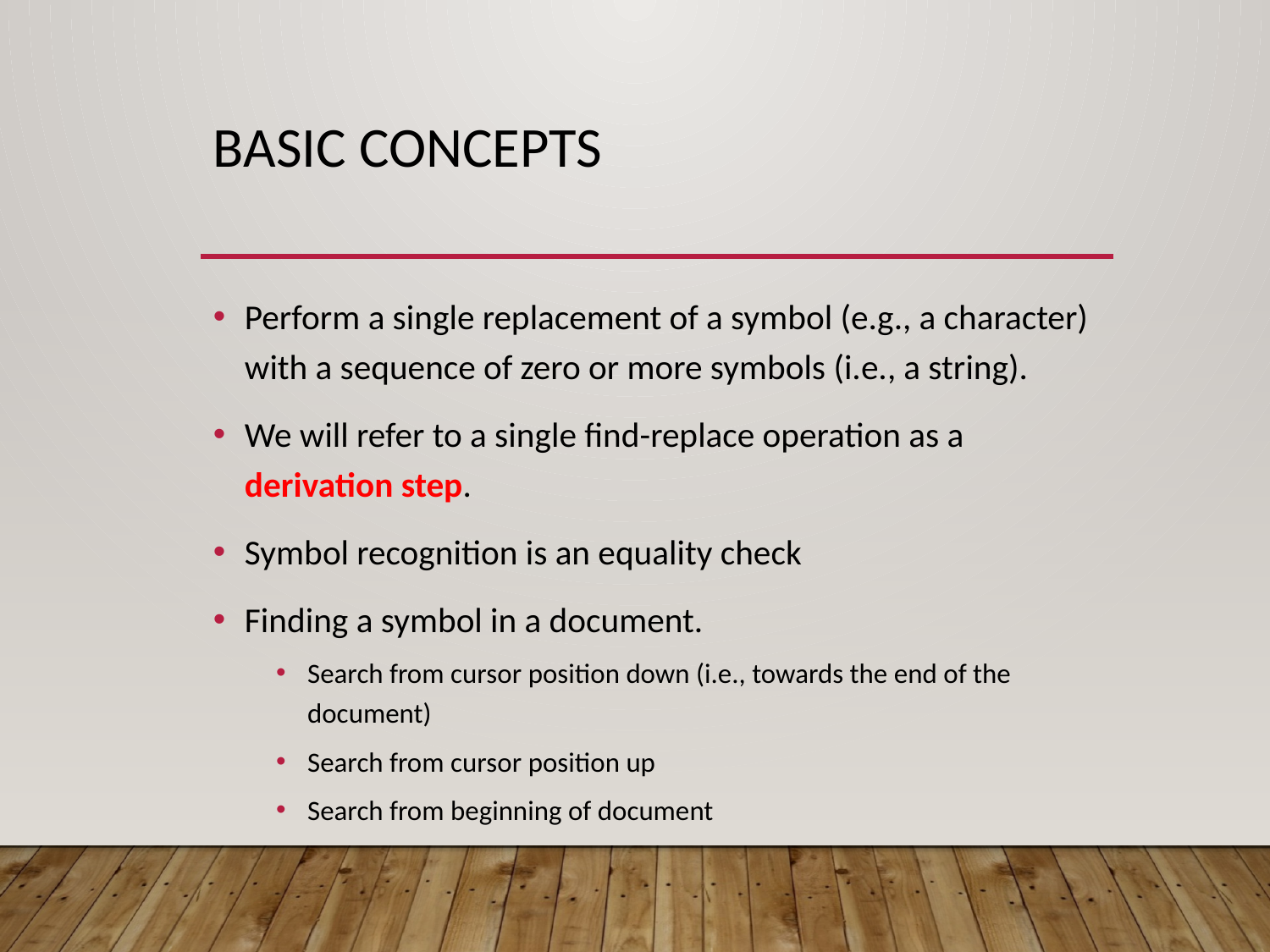

# Basic Concepts
Perform a single replacement of a symbol (e.g., a character) with a sequence of zero or more symbols (i.e., a string).
We will refer to a single find-replace operation as a derivation step.
Symbol recognition is an equality check
Finding a symbol in a document.
Search from cursor position down (i.e., towards the end of the document)
Search from cursor position up
Search from beginning of document